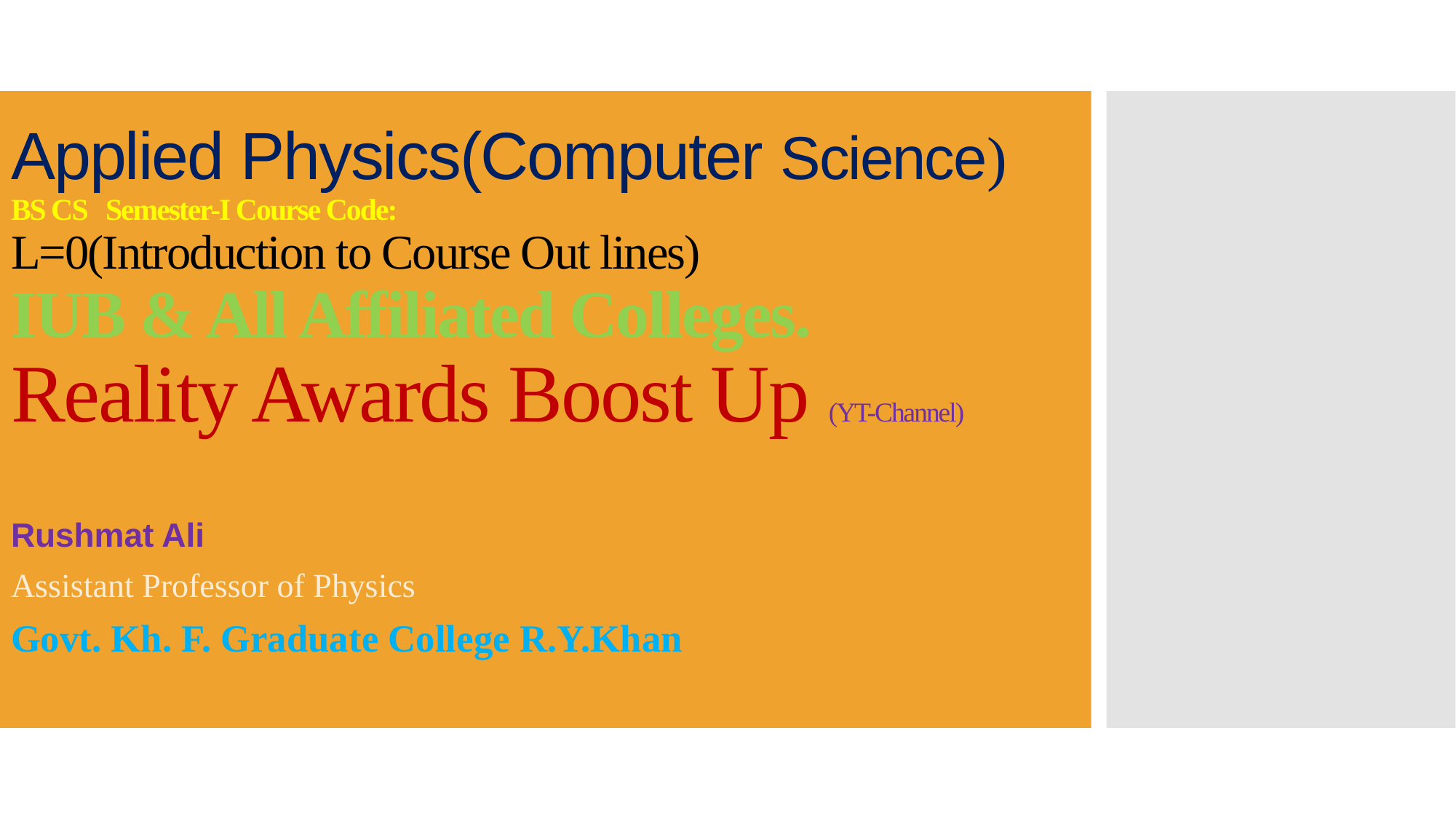

# Applied Physics(Computer Science) BS CS   Semester-I Course Code: L=0(Introduction to Course Out lines) IUB & All Affiliated Colleges. Reality Awards Boost Up (YT-Channel)
Rushmat Ali
Assistant Professor of Physics
Govt. Kh. F. Graduate College R.Y.Khan